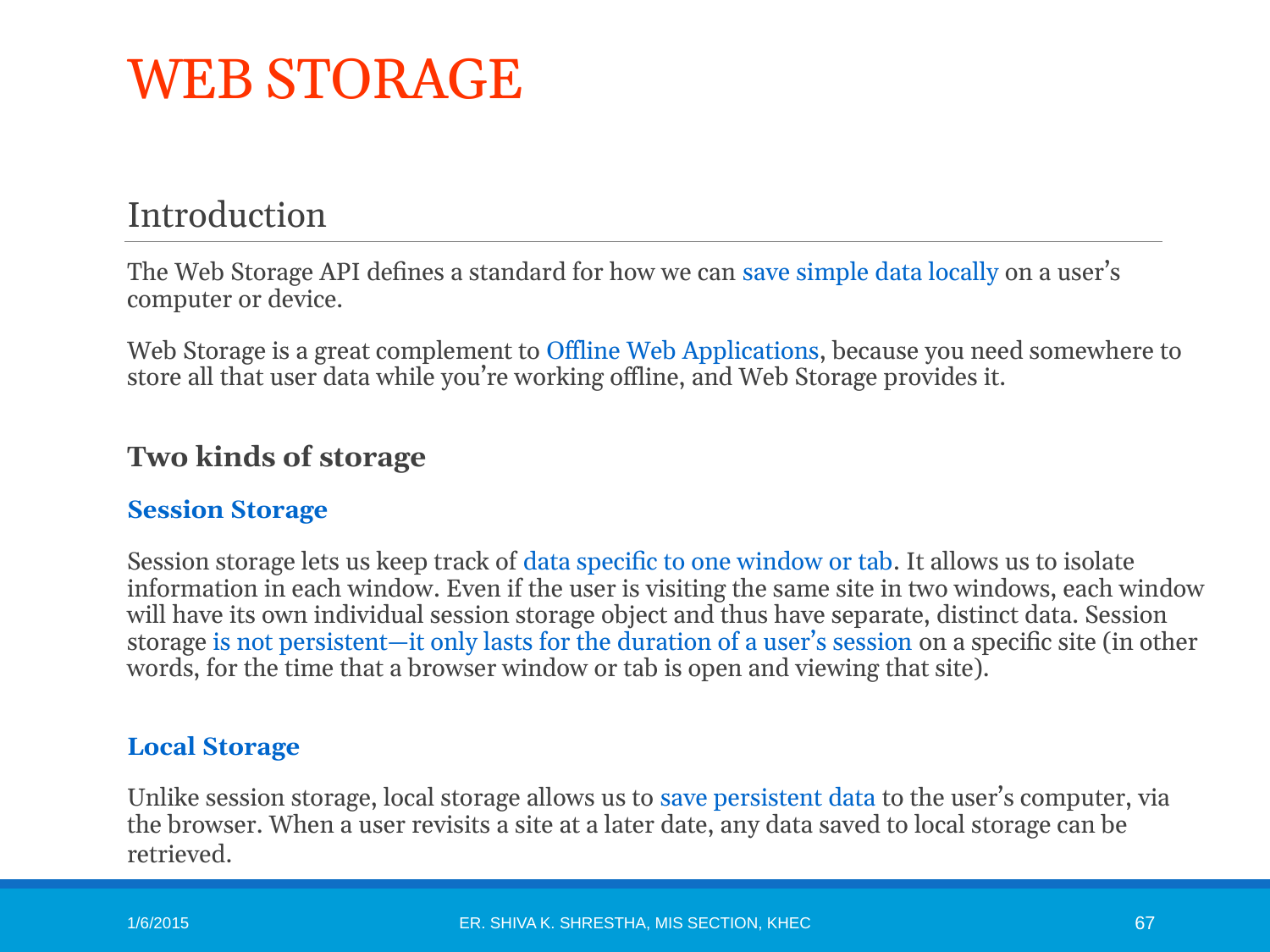

# WEB STORAGE
Introduction
The Web Storage API defines a standard for how we can save simple data locally on a user’s computer or device.
Web Storage is a great complement to Offline Web Applications, because you need somewhere to store all that user data while you’re working offline, and Web Storage provides it.
Two kinds of storage
Session Storage
Session storage lets us keep track of data specific to one window or tab. It allows us to isolate information in each window. Even if the user is visiting the same site in two windows, each window will have its own individual session storage object and thus have separate, distinct data. Session storage is not persistent—it only lasts for the duration of a user’s session on a specific site (in other words, for the time that a browser window or tab is open and viewing that site).
Local Storage
Unlike session storage, local storage allows us to save persistent data to the user’s computer, via the browser. When a user revisits a site at a later date, any data saved to local storage can be retrieved.
1/6/2015
Er. Shiva K. Shrestha, MIS Section, KhEC
67